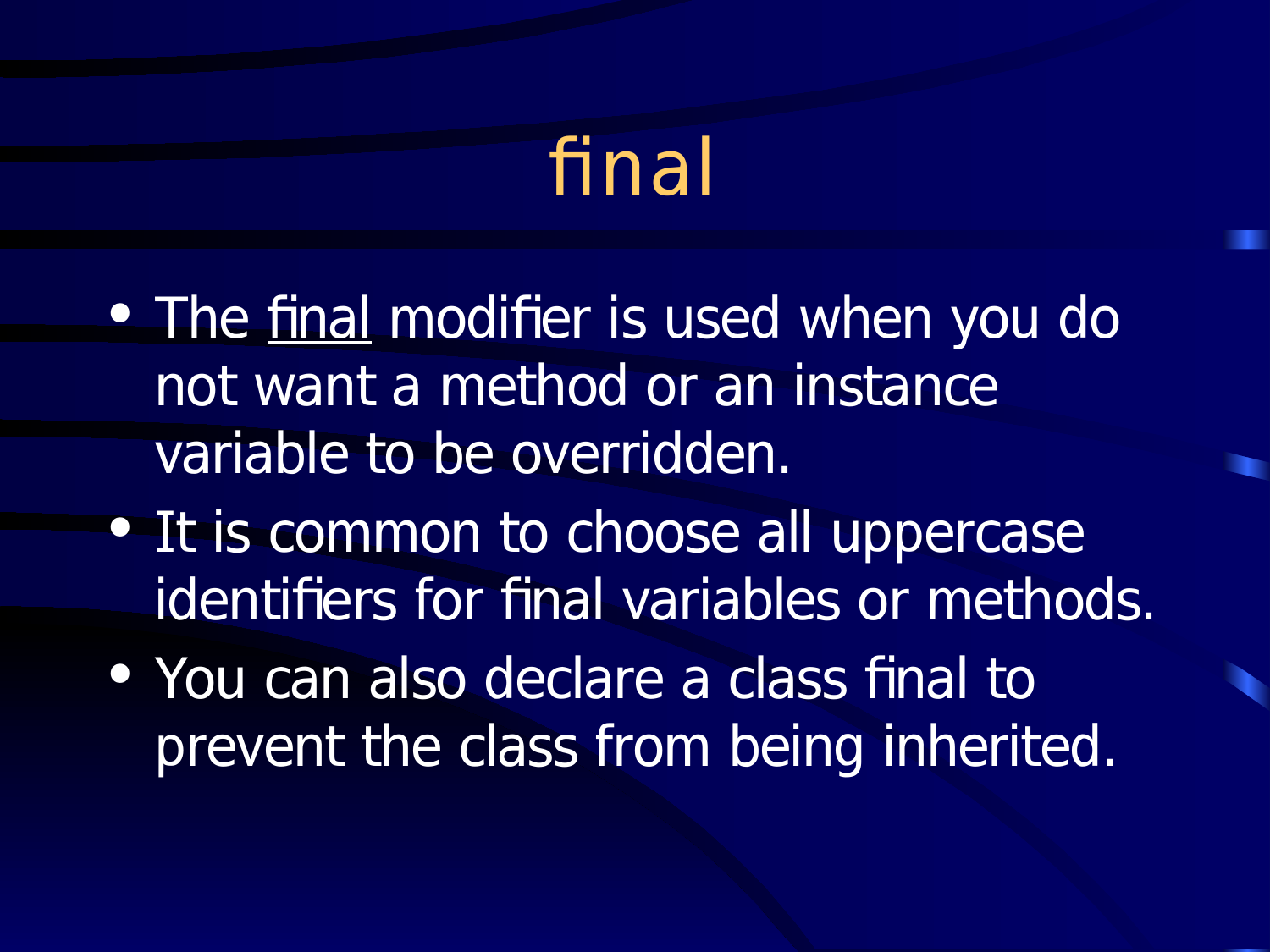

# final
The final modifier is used when you do not want a method or an instance variable to be overridden.
It is common to choose all uppercase identifiers for final variables or methods.
You can also declare a class final to prevent the class from being inherited.